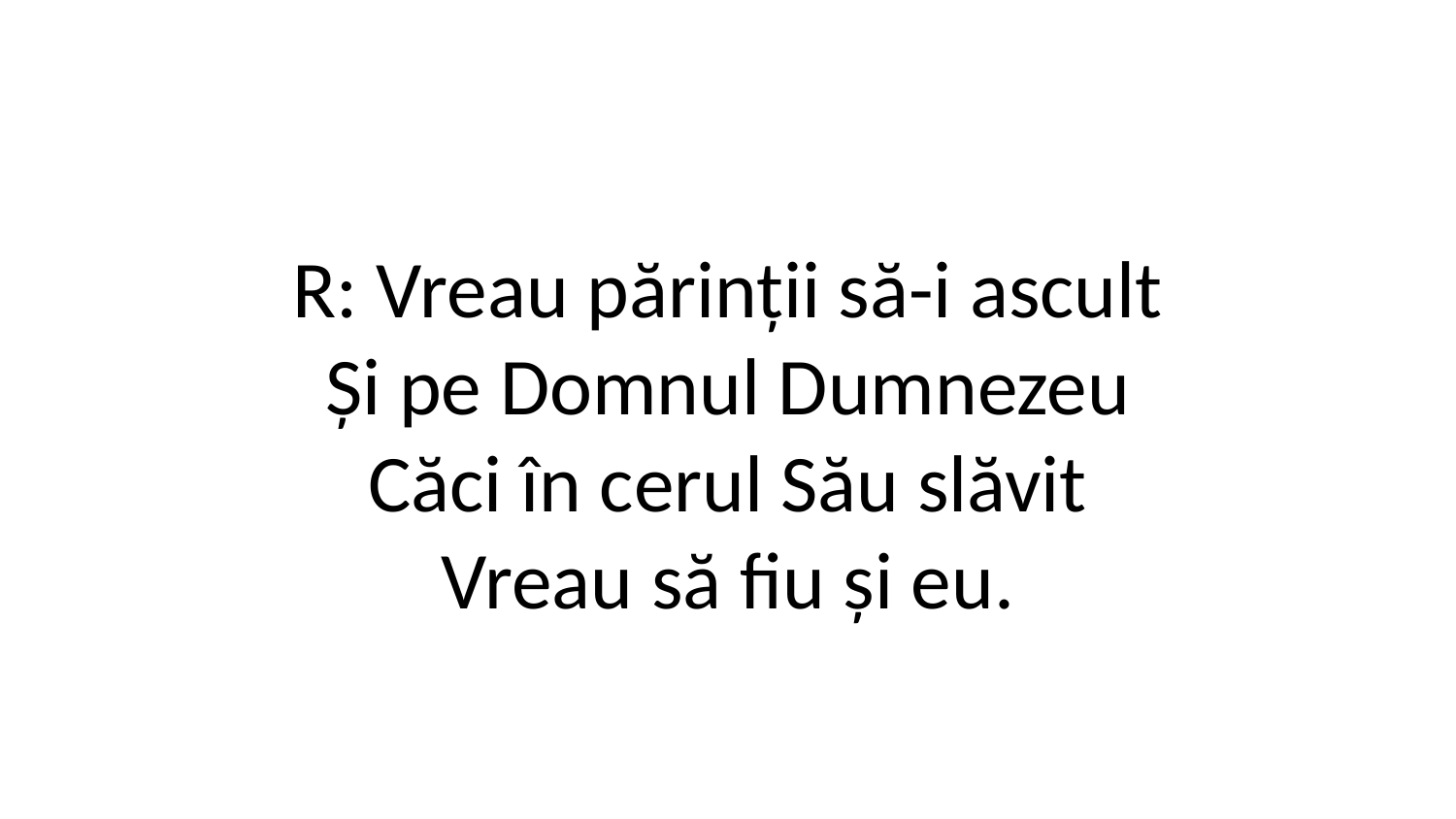

R: Vreau părinții să-i ascult
Și pe Domnul Dumnezeu
Căci în cerul Său slăvit
Vreau să fiu și eu.